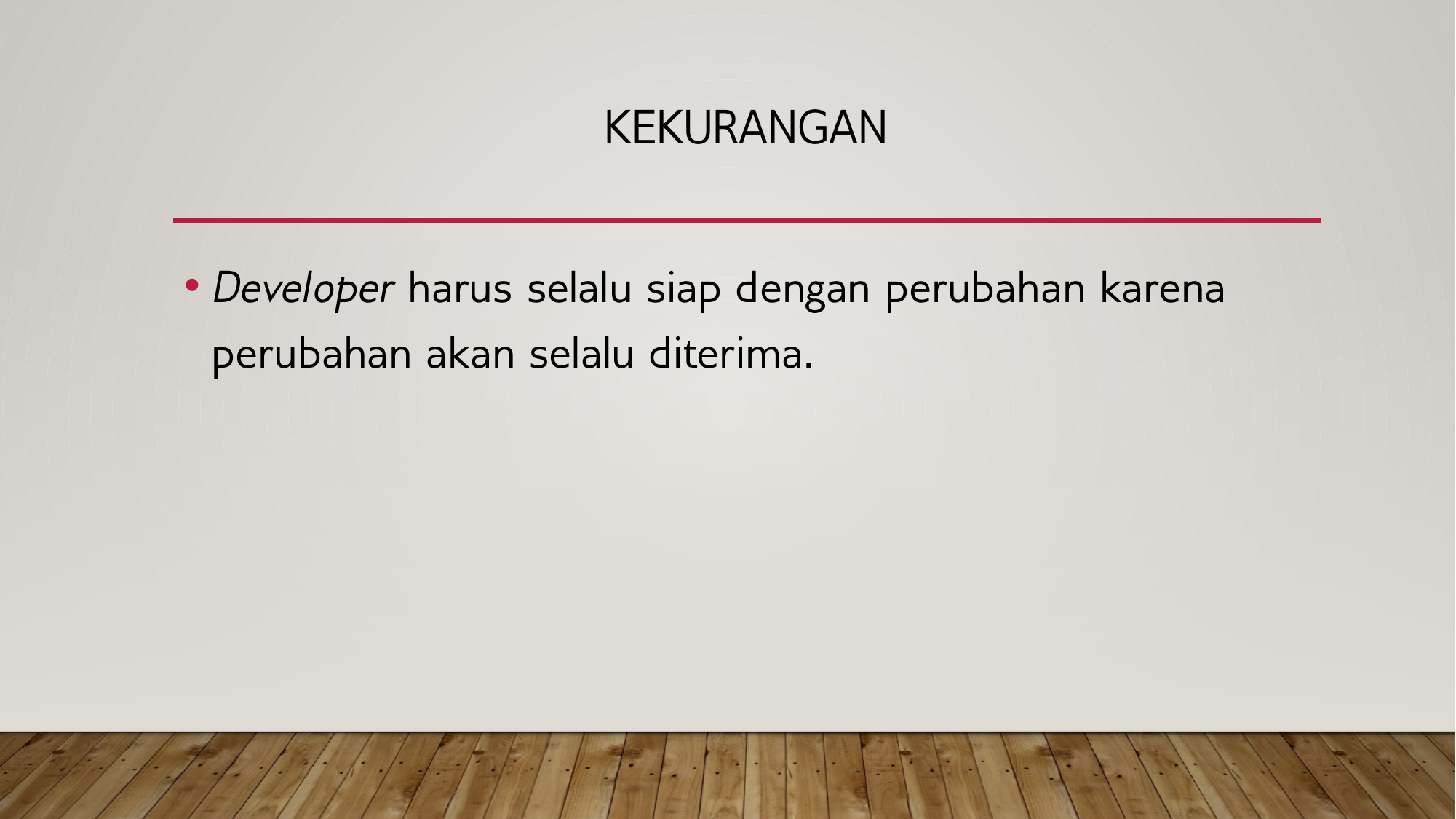

# Kekurangan
Developer harus selalu siap dengan perubahan karena perubahan akan selalu diterima.